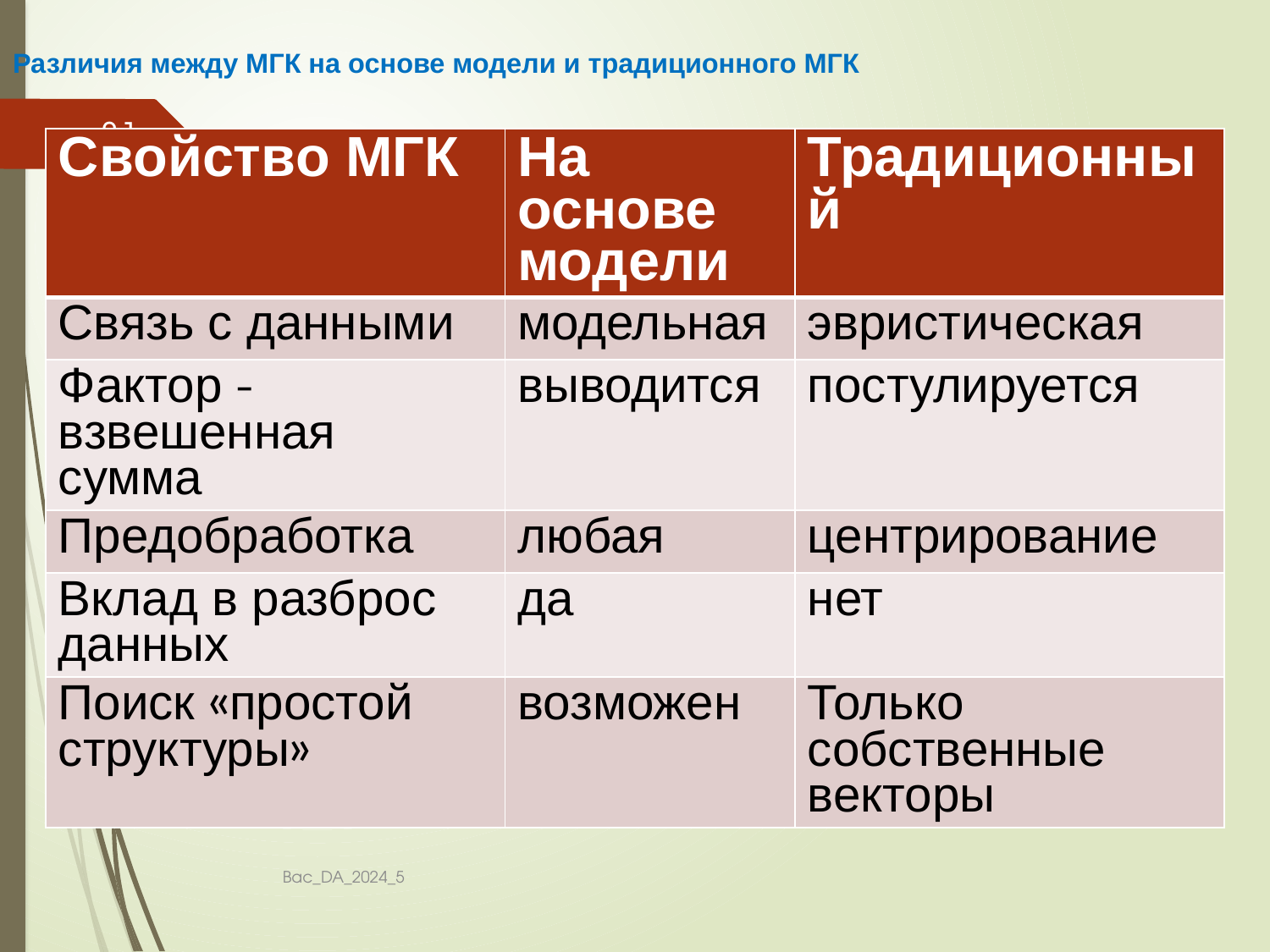

# Различия между МГК на основе модели и традиционного МГК

31
| Свойство МГК | На основе модели | Традиционный |
| --- | --- | --- |
| Связь с данными | модельная | эвристическая |
| Фактор - взвешенная сумма | выводится | постулируется |
| Предобработка | любая | центрирование |
| Вклад в разброс данных | да | нет |
| Поиск «простой структуры» | возможен | Только собственные векторы |
Bac_DA_2024_5